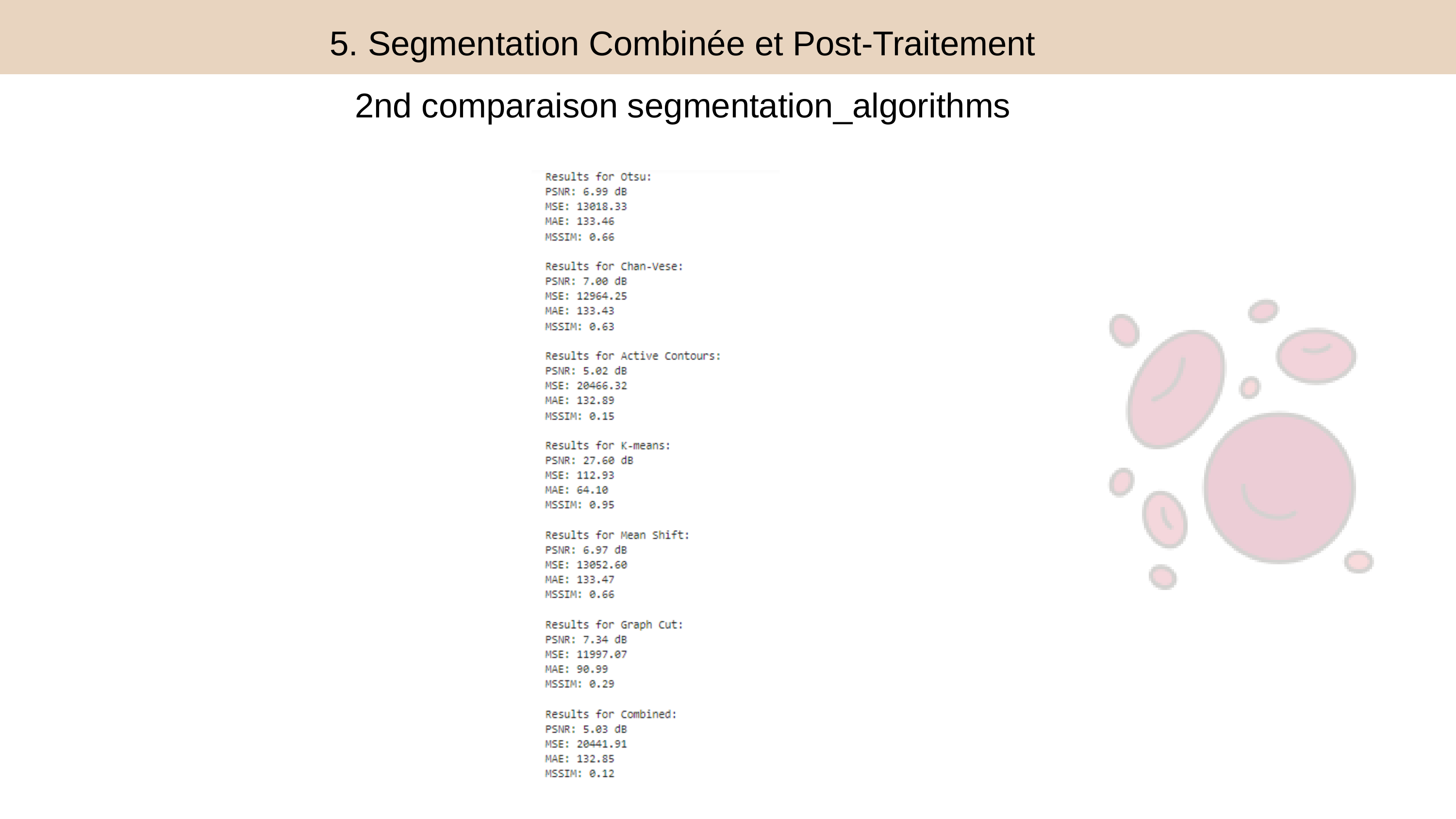

5. Segmentation Combinée et Post-Traitement
2nd comparaison segmentation_algorithms